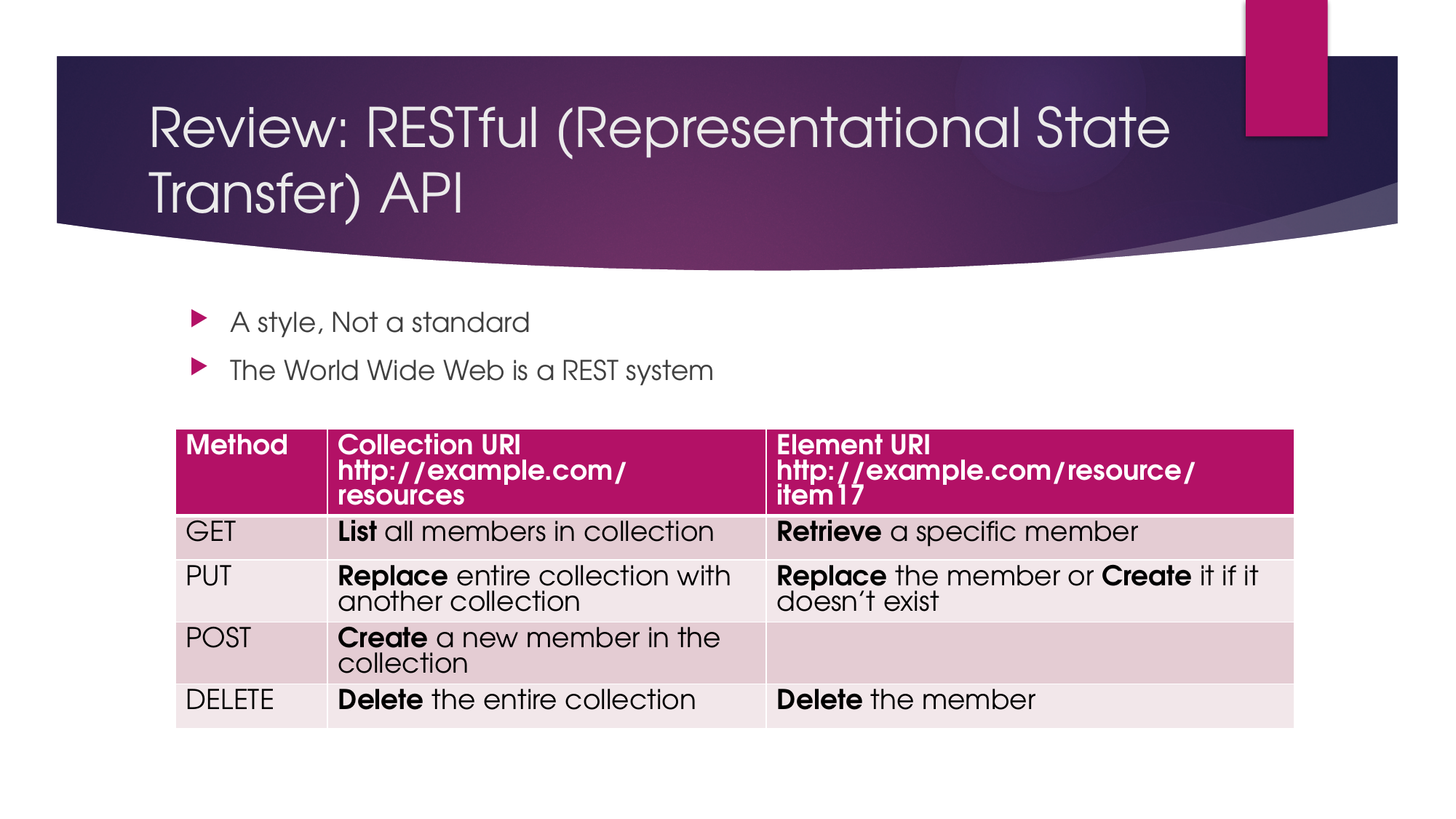

# Review: RESTful (Representational State Transfer) API
A style, Not a standard
The World Wide Web is a REST system
| Method | Collection URI http://example.com/resources | Element URI http://example.com/resource/item17 |
| --- | --- | --- |
| GET | List all members in collection | Retrieve a specific member |
| PUT | Replace entire collection with another collection | Replace the member or Create it if it doesn’t exist |
| POST | Create a new member in the collection |  |
| DELETE | Delete the entire collection | Delete the member |